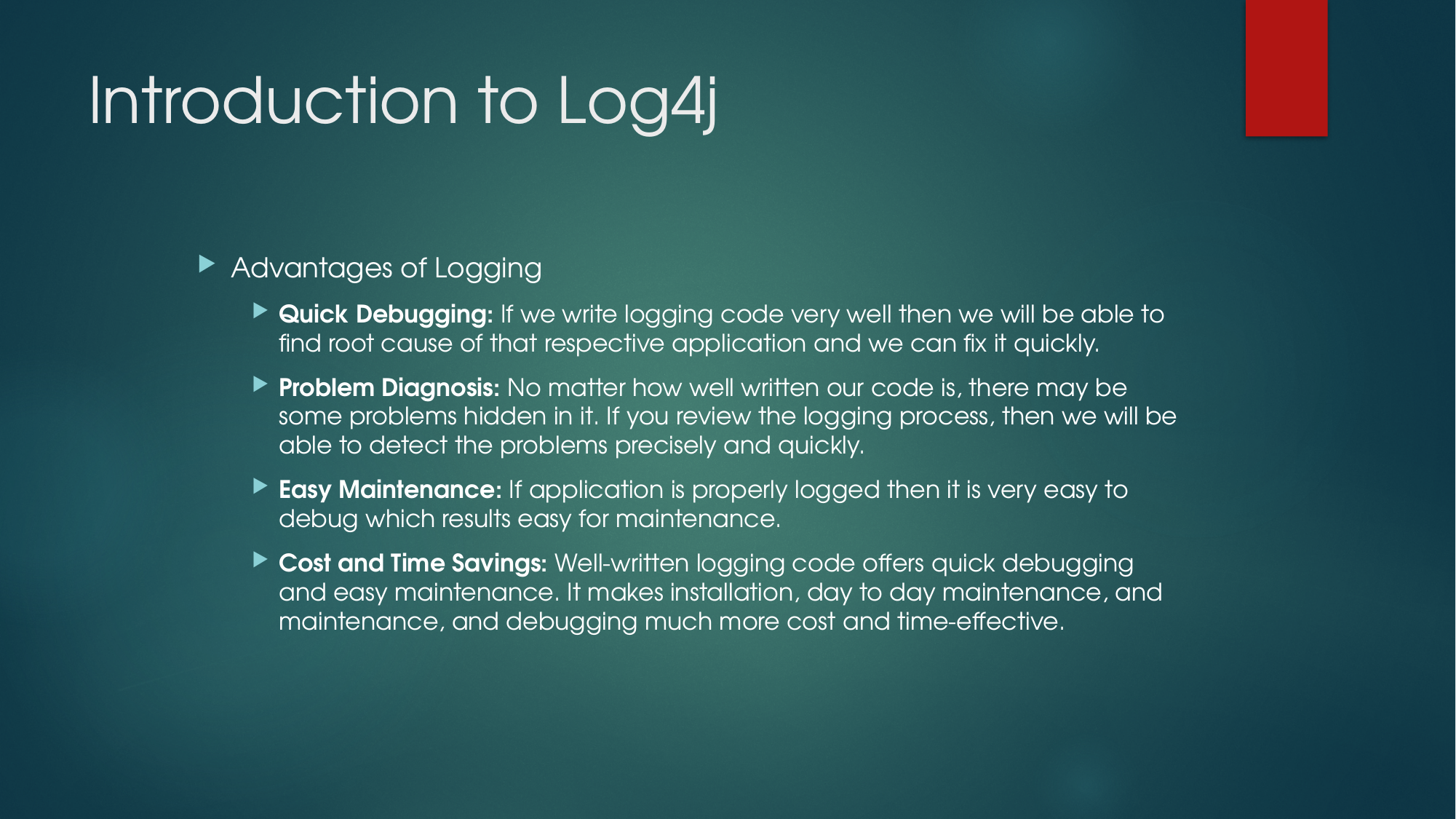

# Introduction to Log4j
Advantages of Logging
Quick Debugging: If we write logging code very well then we will be able to find root cause of that respective application and we can fix it quickly.
Problem Diagnosis: No matter how well written our code is, there may be some problems hidden in it. If you review the logging process, then we will be able to detect the problems precisely and quickly.
Easy Maintenance: If application is properly logged then it is very easy to debug which results easy for maintenance.
Cost and Time Savings: Well-written logging code offers quick debugging and easy maintenance. It makes installation, day to day maintenance, and maintenance, and debugging much more cost and time-effective.